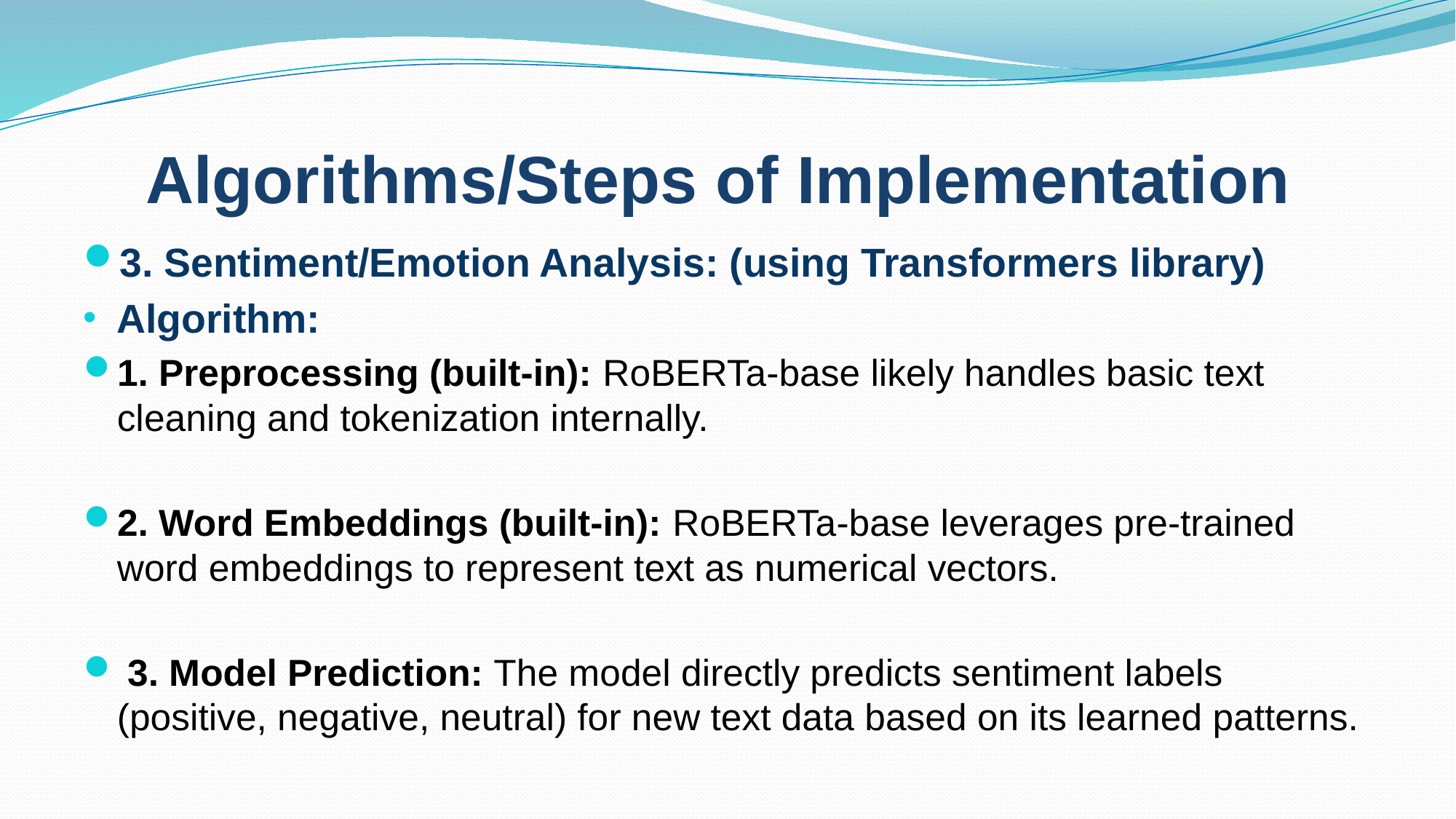

# Algorithms/Steps of Implementation
3. Sentiment/Emotion Analysis: (using Transformers library)
Algorithm:
1. Preprocessing (built-in): RoBERTa-base likely handles basic text cleaning and tokenization internally.

2. Word Embeddings (built-in): RoBERTa-base leverages pre-trained word embeddings to represent text as numerical vectors.

 3. Model Prediction: The model directly predicts sentiment labels (positive, negative, neutral) for new text data based on its learned patterns.